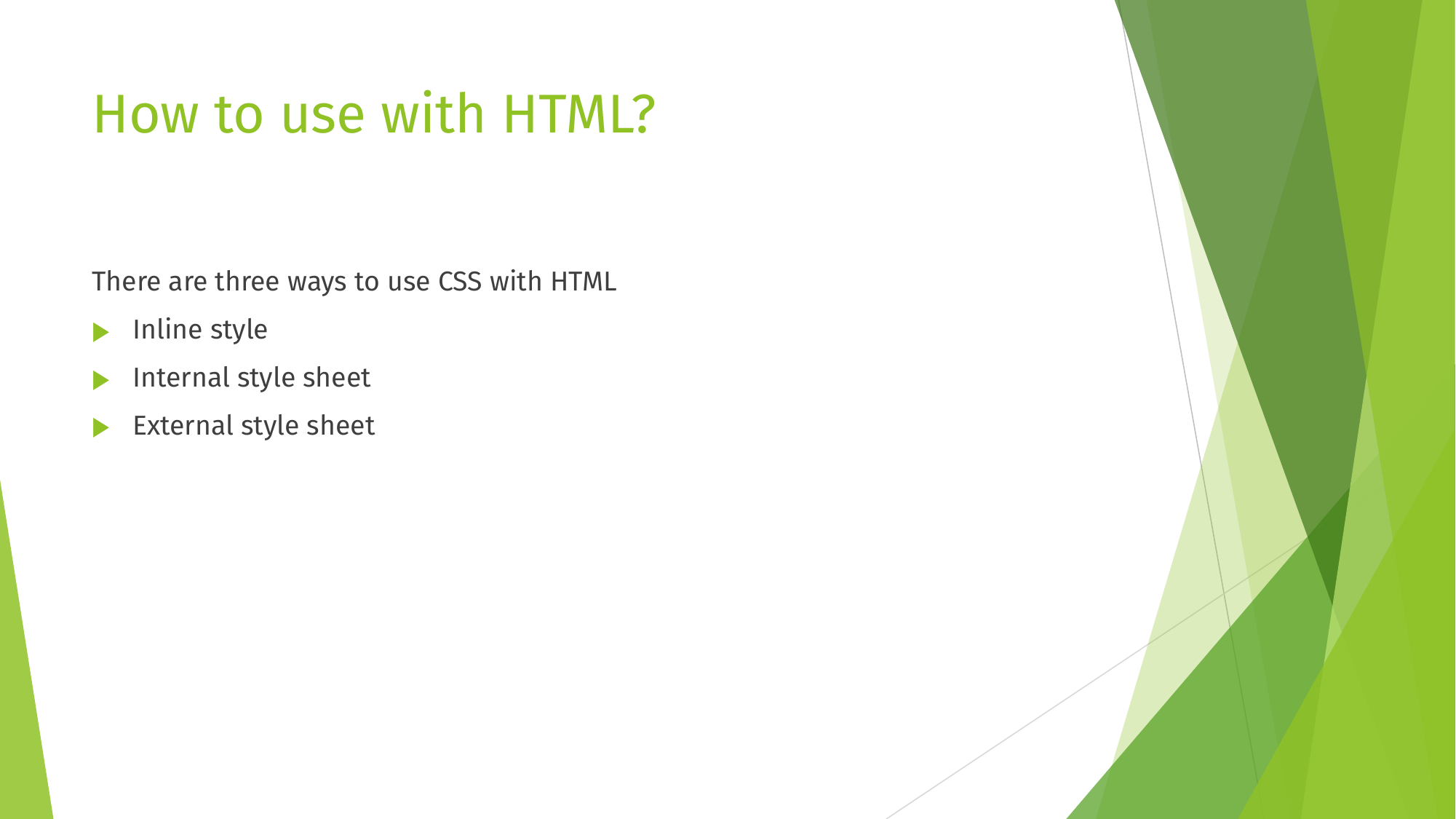

# How to use with HTML?
There are three ways to use CSS with HTML
Inline style
Internal style sheet
External style sheet